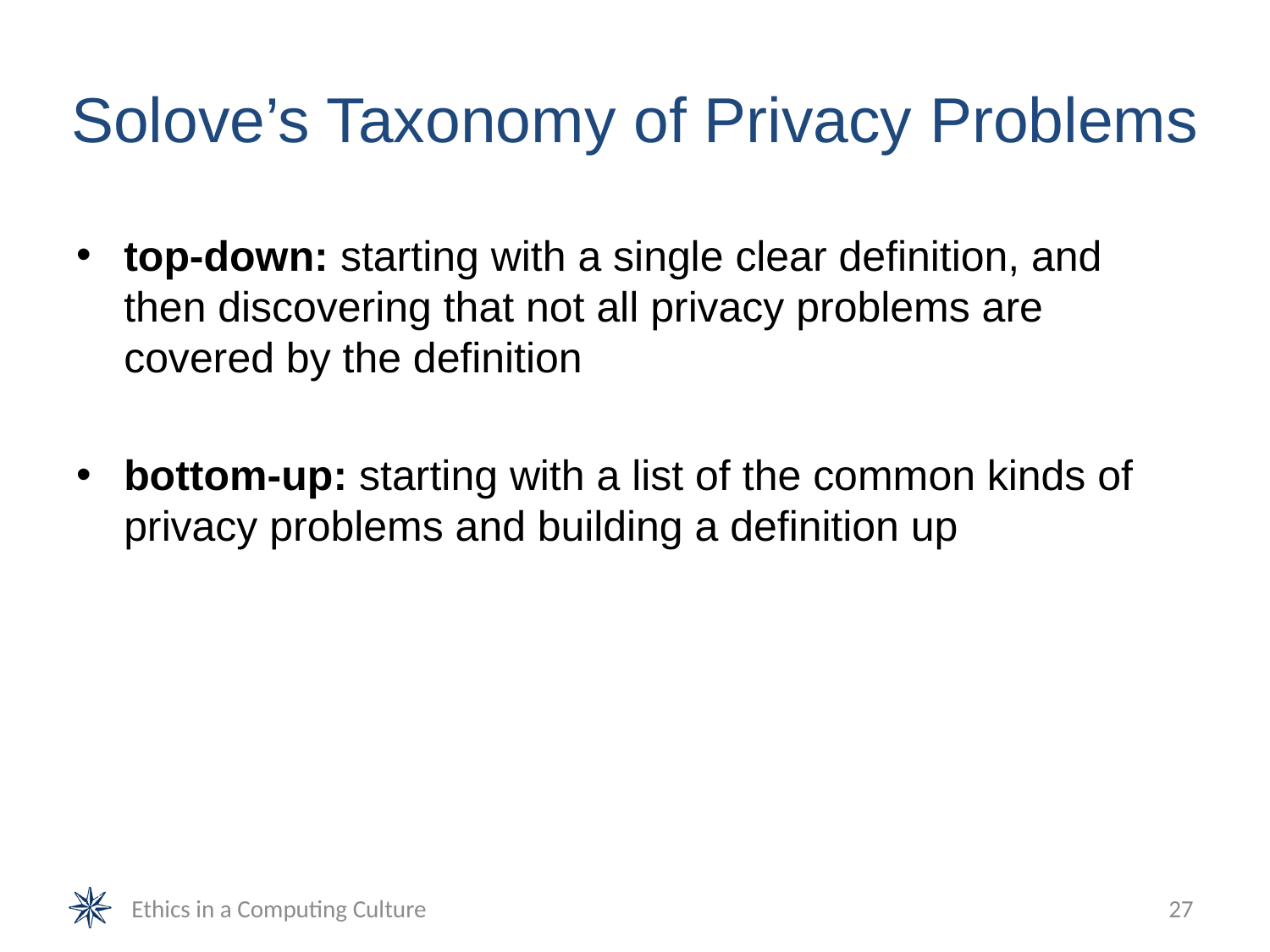

# Solove’s Taxonomy of Privacy Problems
top-down: starting with a single clear definition, and then discovering that not all privacy problems are covered by the definition

bottom-up: starting with a list of the common kinds of privacy problems and building a definition up

Ethics in a Computing Culture
27